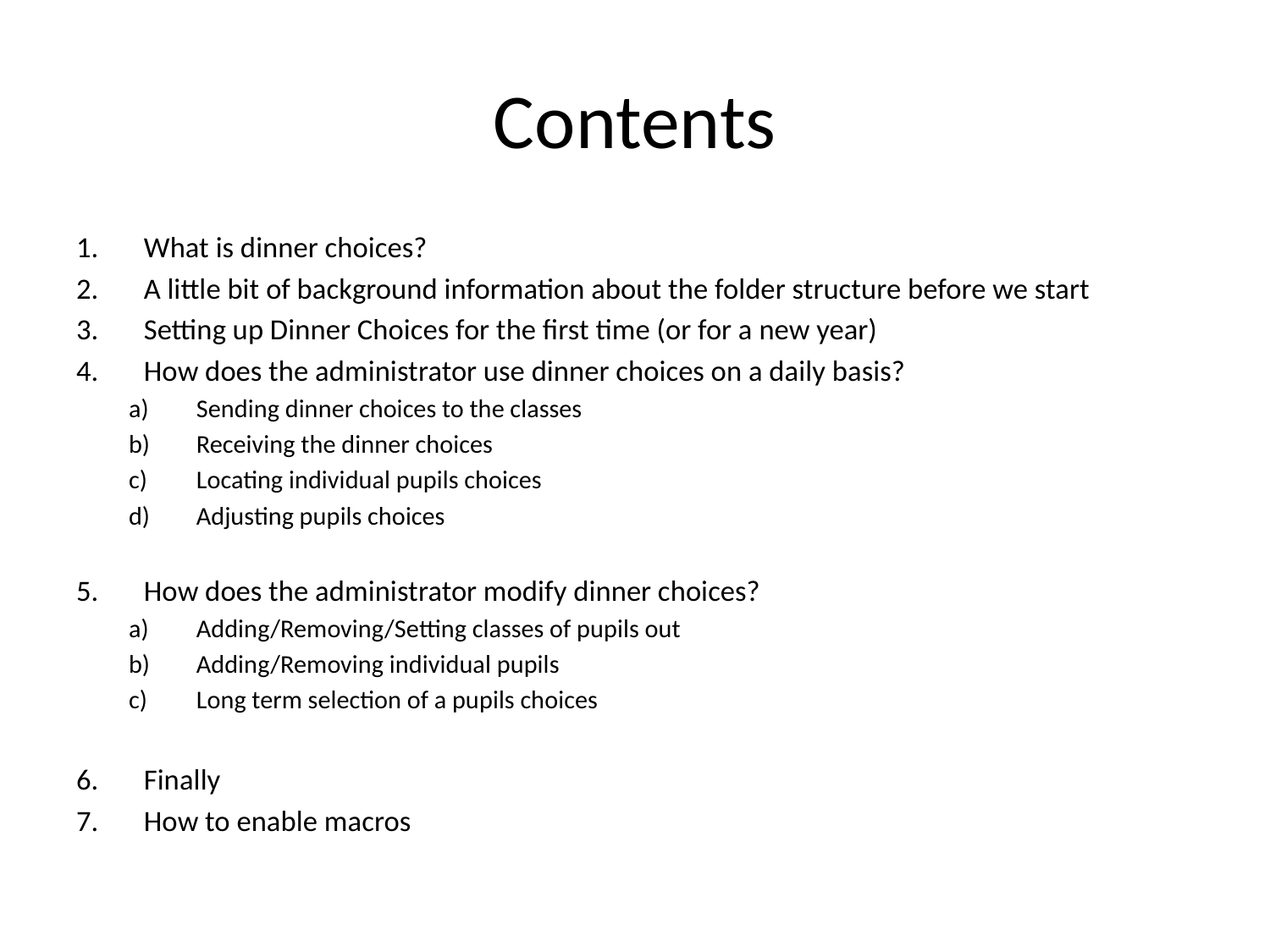

# Contents
What is dinner choices?
A little bit of background information about the folder structure before we start
Setting up Dinner Choices for the first time (or for a new year)
How does the administrator use dinner choices on a daily basis?
Sending dinner choices to the classes
Receiving the dinner choices
Locating individual pupils choices
Adjusting pupils choices

How does the administrator modify dinner choices?
Adding/Removing/Setting classes of pupils out
Adding/Removing individual pupils
Long term selection of a pupils choices

Finally
How to enable macros